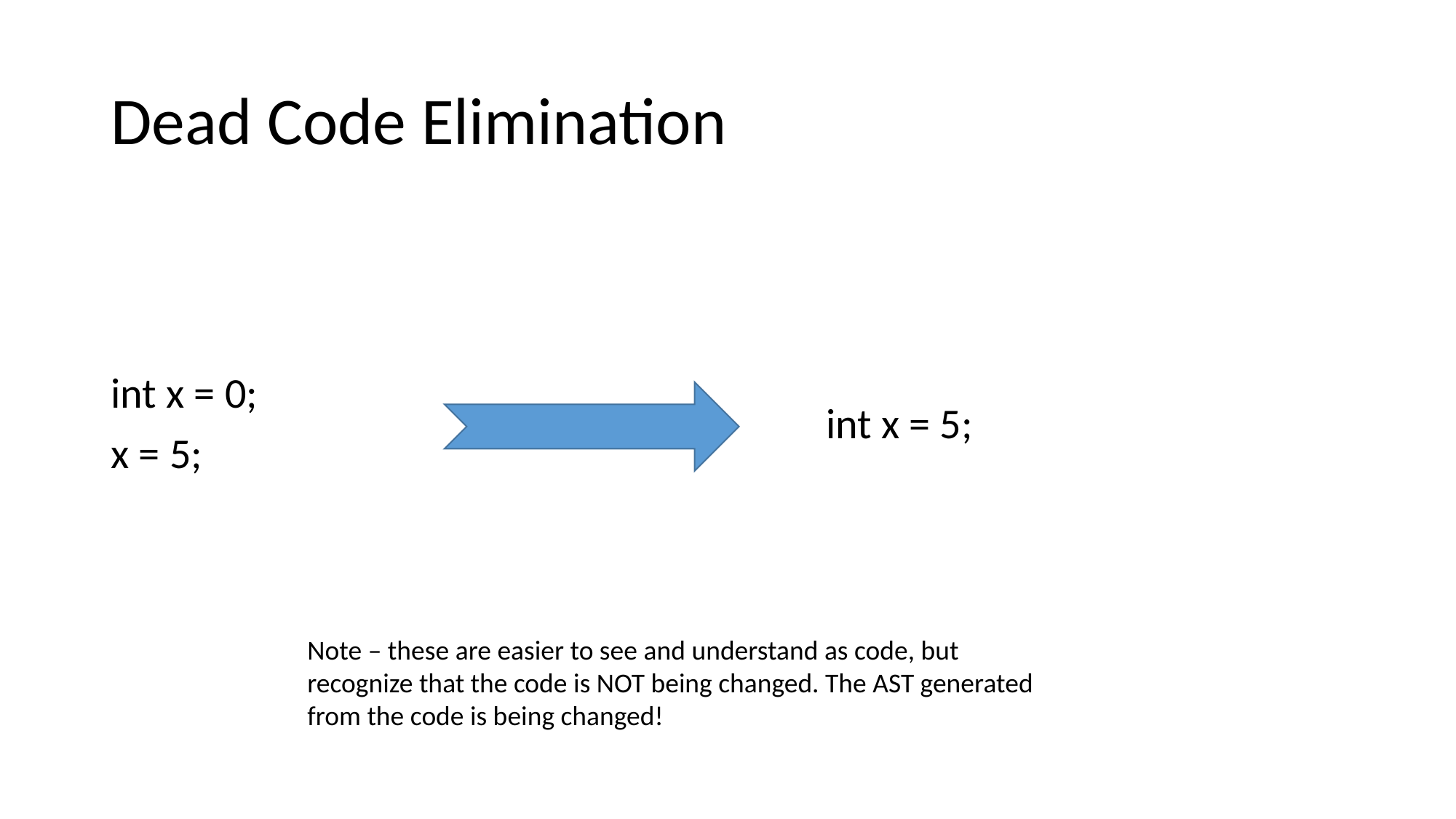

# Dead Code Elimination
int x = 0;
x = 5;

int x = 5;
Note – these are easier to see and understand as code, but recognize that the code is NOT being changed. The AST generated from the code is being changed!